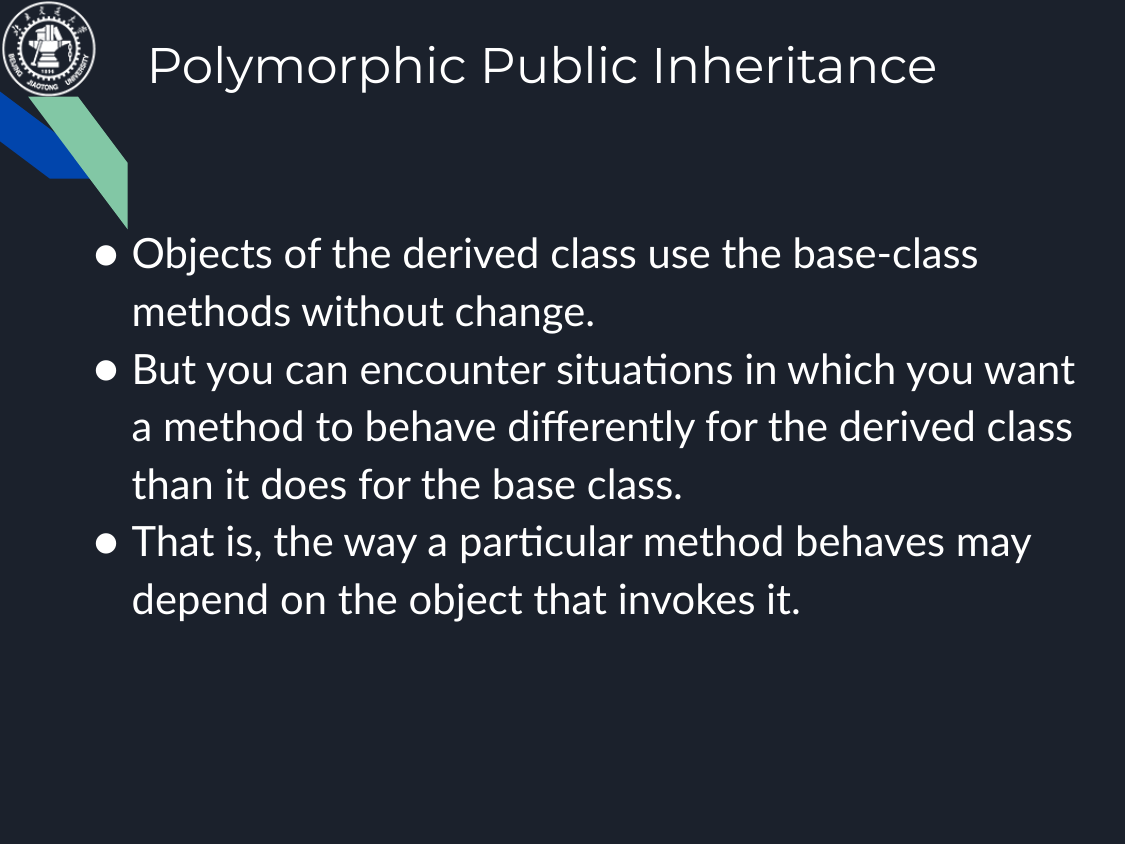

# Polymorphic Public Inheritance
Objects of the derived class use the base-class methods without change.
But you can encounter situations in which you want a method to behave differently for the derived class than it does for the base class.
That is, the way a particular method behaves may depend on the object that invokes it.